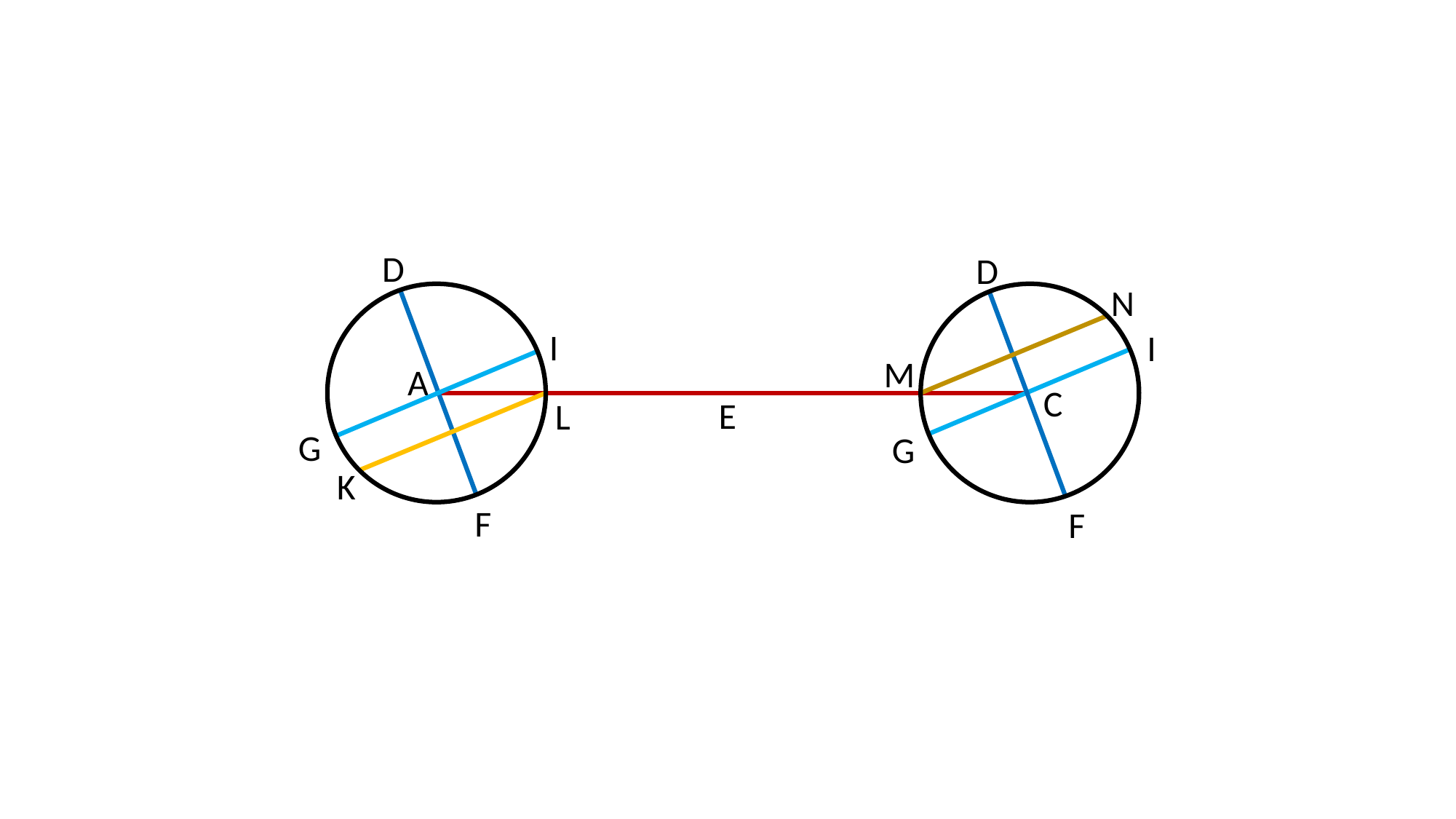

D
D
N

I
I
M
A
C
E
L
G
G
K
F
F